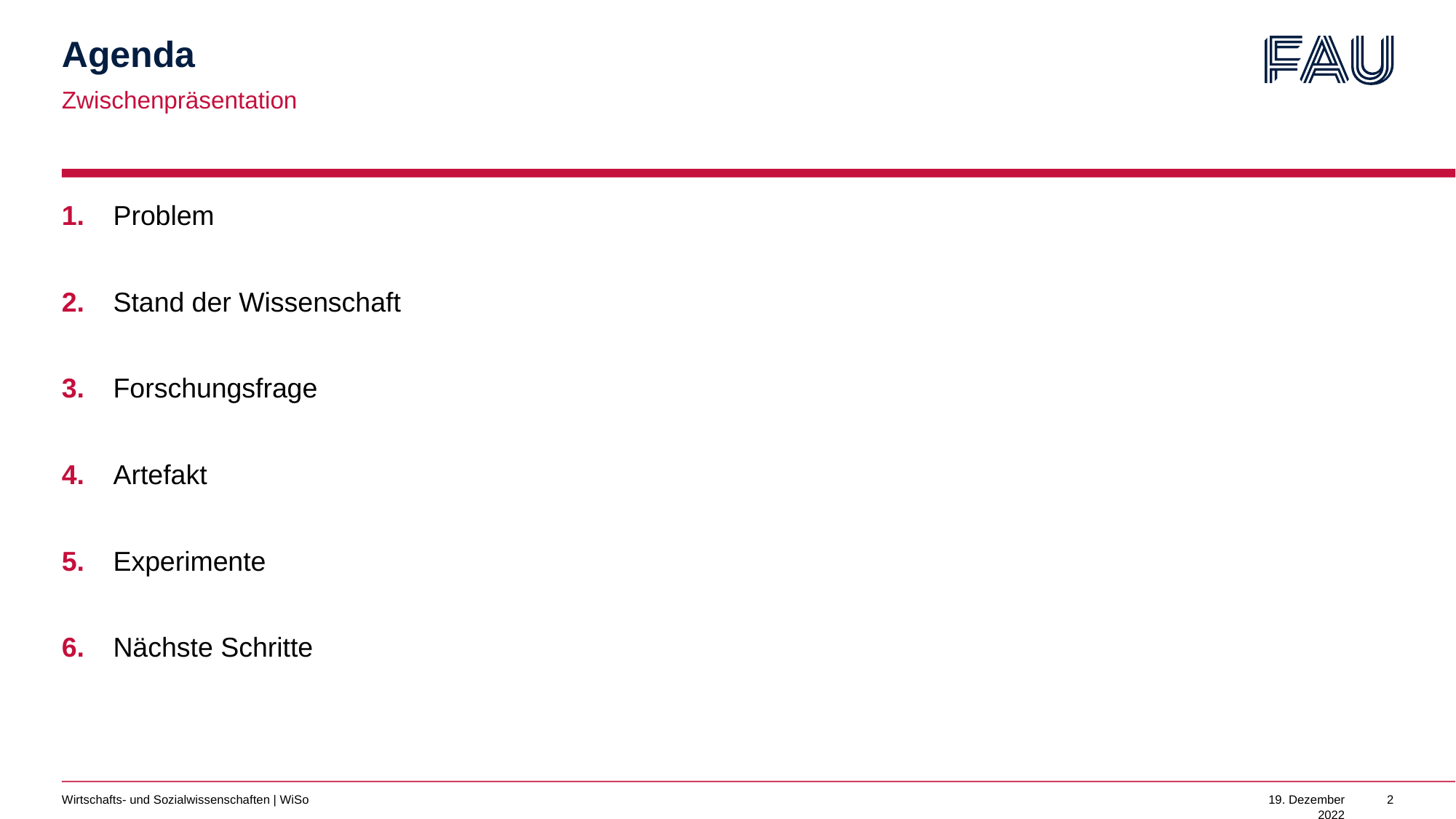

# Agenda
Zwischenpräsentation
1.
Problem

2.
Stand der Wissenschaft

3.
Forschungsfrage

4.
Artefakt

5.
Experimente

6.
Nächste Schritte

Wirtschafts- und Sozialwissenschaften | WiSo
19. Dezember 2022
2